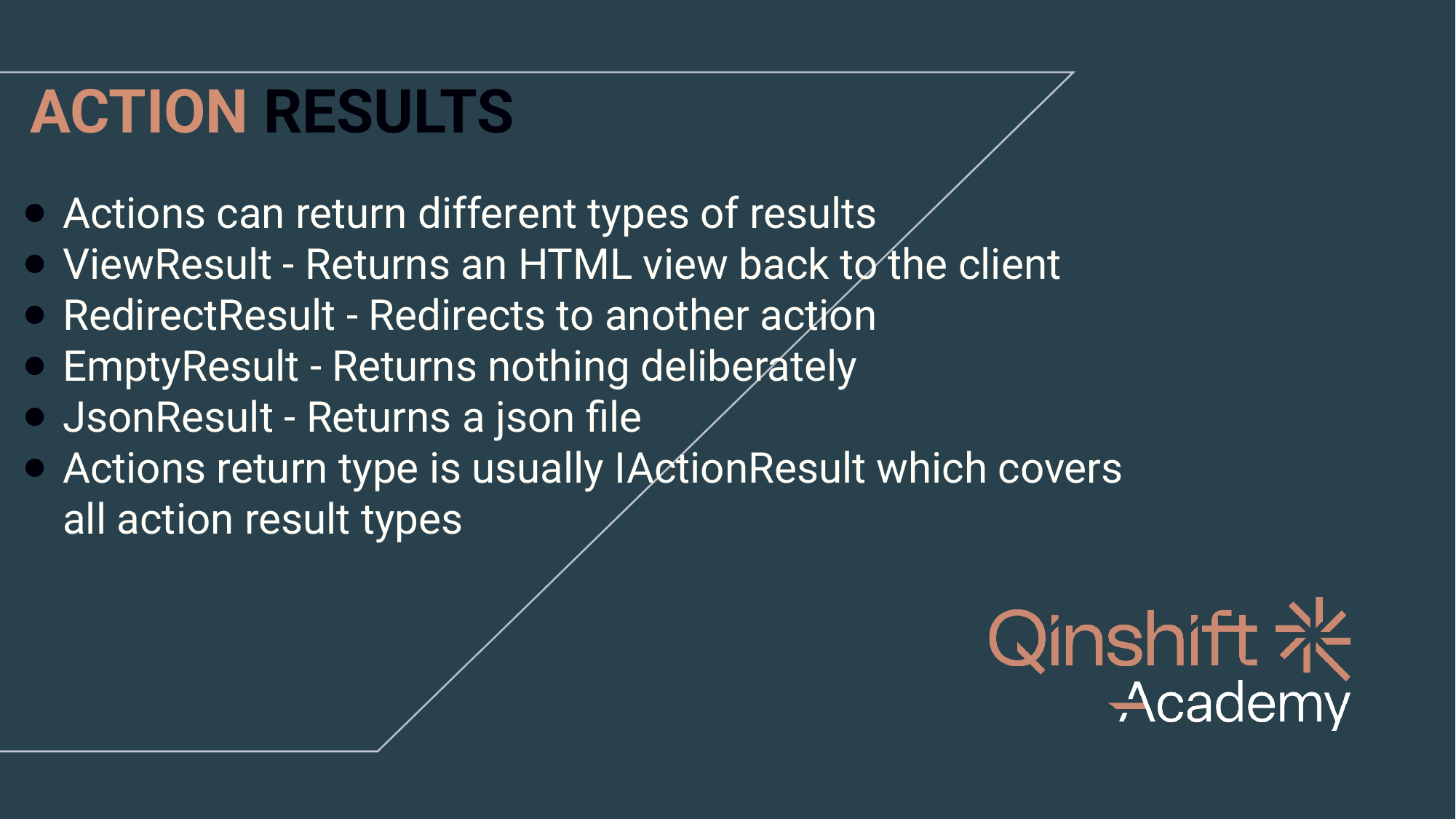

# ACTION RESULTS
Actions can return different types of results
ViewResult - Returns an HTML view back to the client
RedirectResult - Redirects to another action
EmptyResult - Returns nothing deliberately
JsonResult - Returns a json file
Actions return type is usually IActionResult which covers all action result types